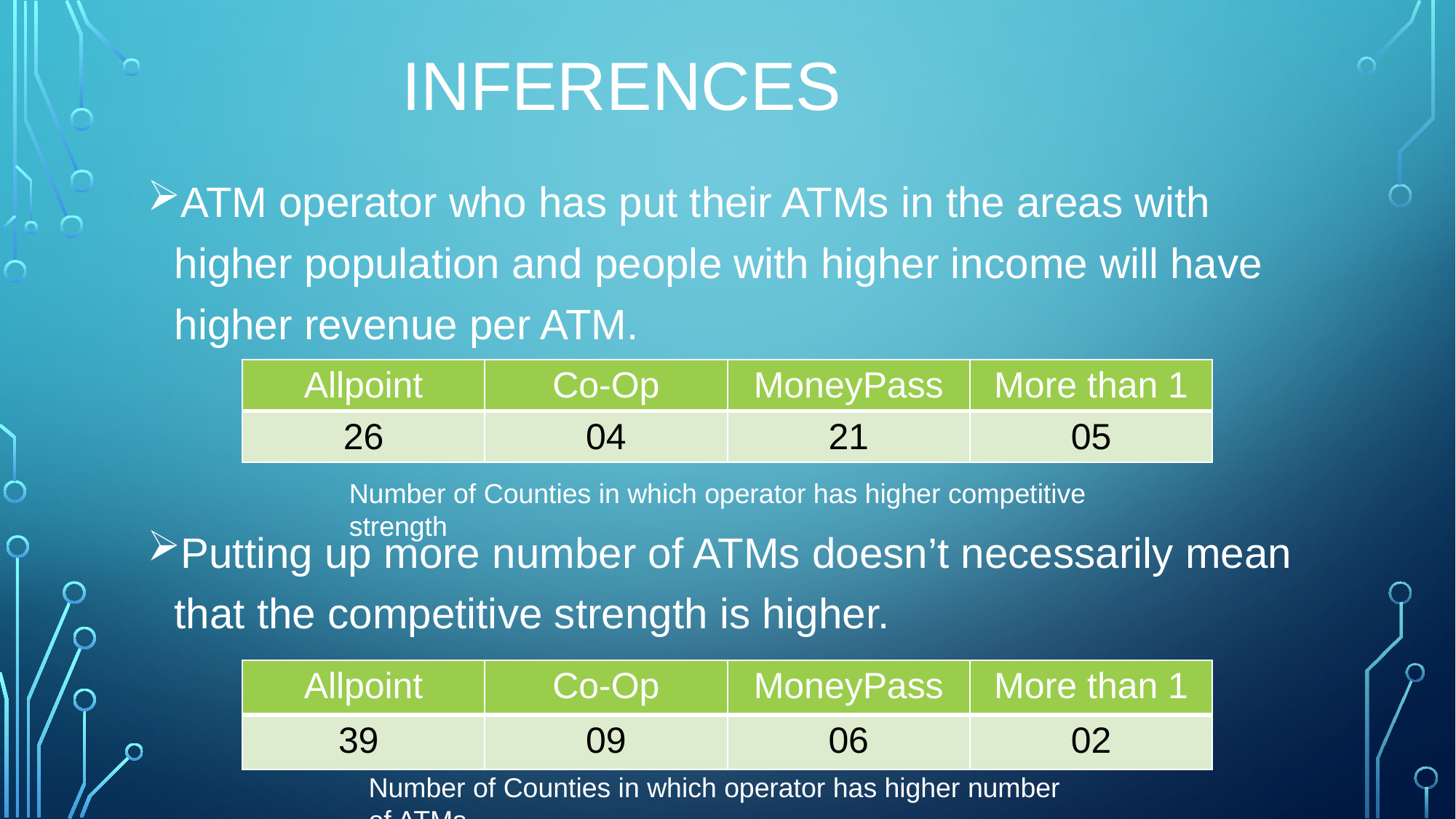

# inferences
ATM operator who has put their ATMs in the areas with higher population and people with higher income will have higher revenue per ATM.

Putting up more number of ATMs doesn’t necessarily mean that the competitive strength is higher.

| Allpoint | Co-Op | MoneyPass | More than 1 |
| --- | --- | --- | --- |
| 26 | 04 | 21 | 05 |
Number of Counties in which operator has higher competitive strength
| Allpoint | Co-Op | MoneyPass | More than 1 |
| --- | --- | --- | --- |
| 39 | 09 | 06 | 02 |
Number of Counties in which operator has higher number of ATMs